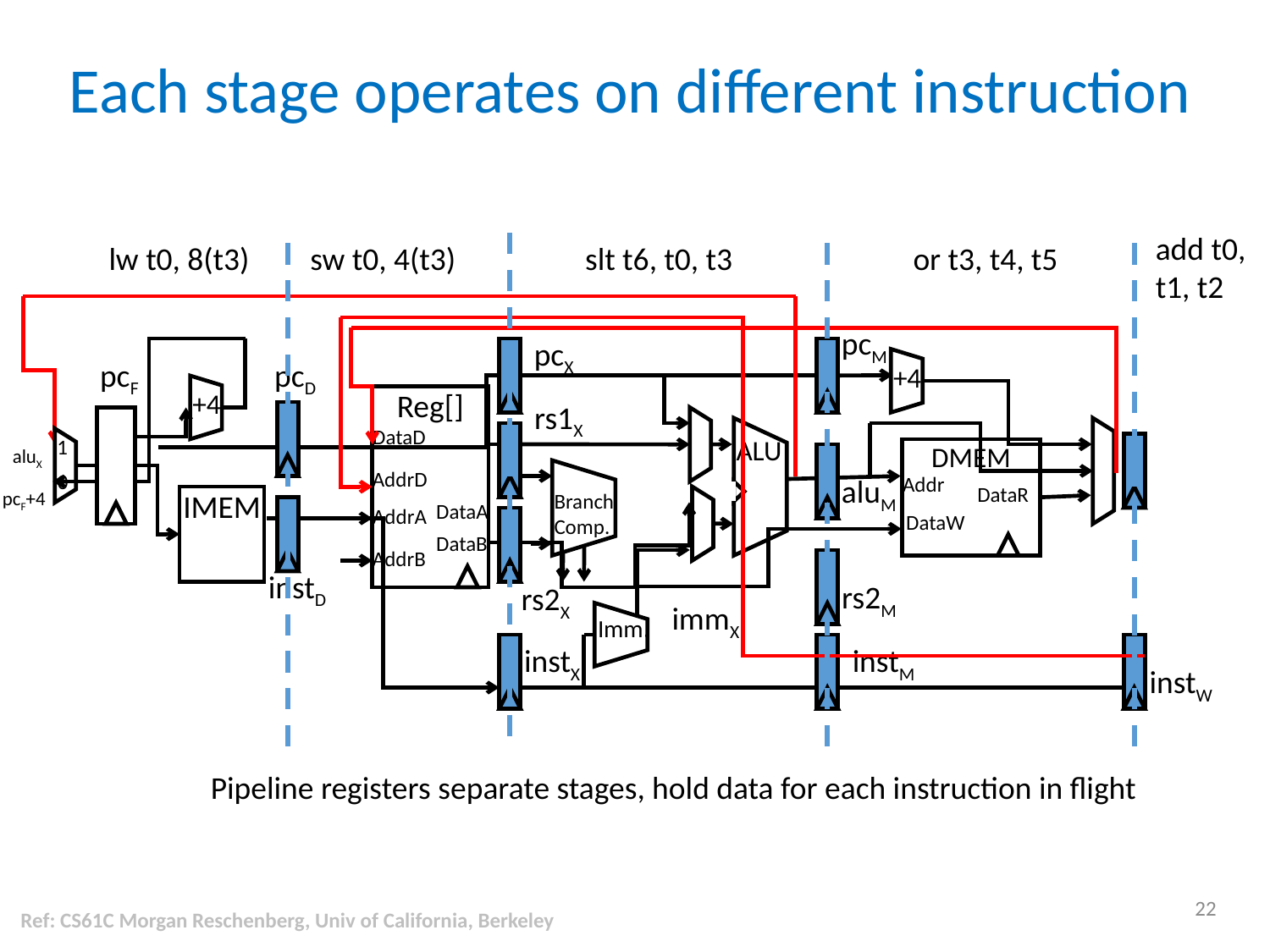

# Each stage operates on different instruction
add t0, t1, t2
lw t0, 8(t3)
sw t0, 4(t3)
slt t6, t0, t3
or t3, t4, t5
pcM
pcX

pcF
pcD
+4

+4

Reg[]

DataD
AddrD
DataA
AddrA
DataB
AddrB
rs1X

ALU

1

0

DMEM

aluX

Branch Comp.
aluM
Addr
DataR
IMEM
pcF+4

DataW

instD
rs2M
rs2X
immX

Imm.
instX
instM

instW
Pipeline registers separate stages, hold data for each instruction in flight
22
Ref: CS61C Morgan Reschenberg, Univ of California, Berkeley